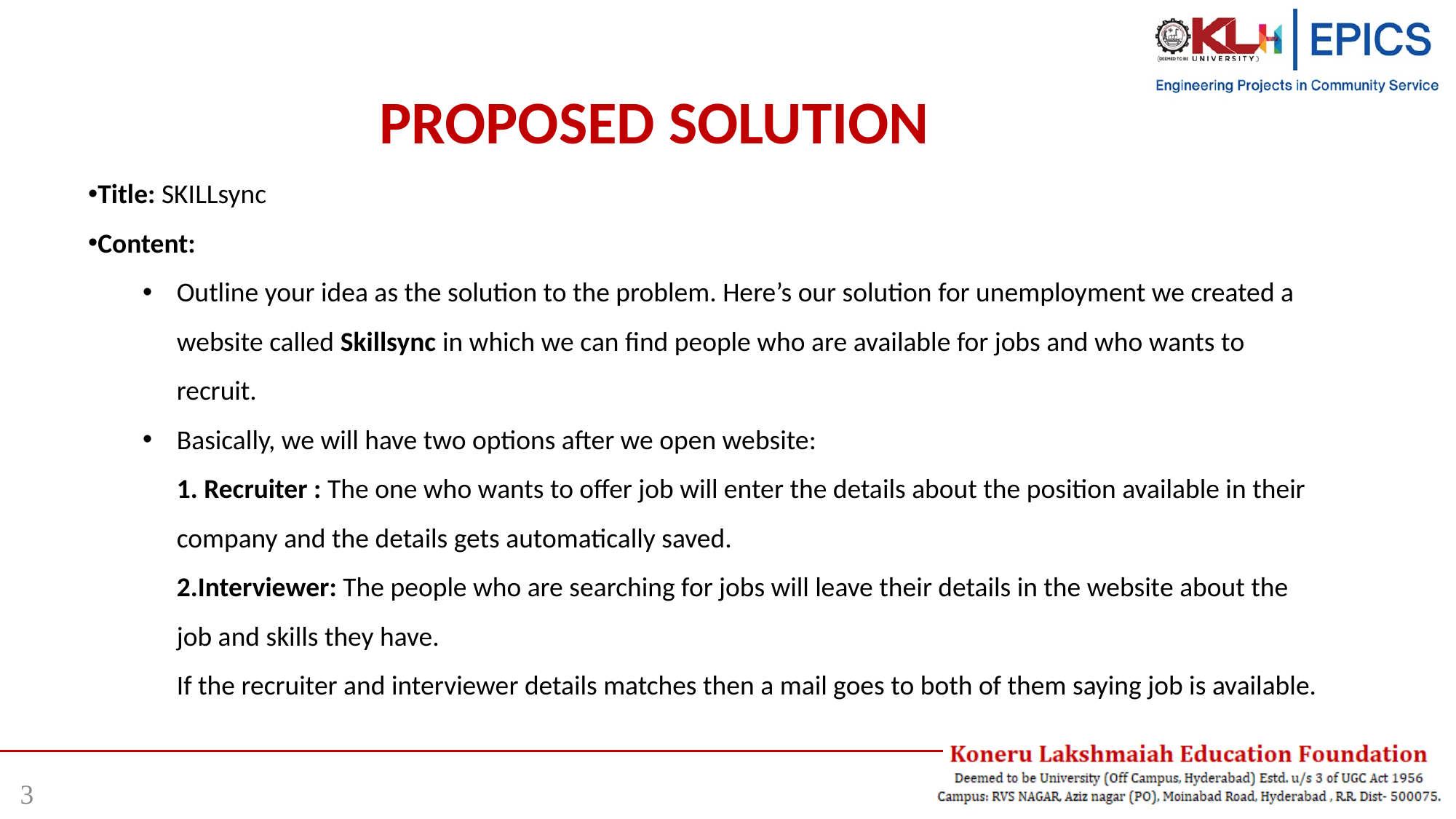

PROPOSED SOLUTION
Title: SKILLsync
Content:
Outline your idea as the solution to the problem. Here’s our solution for unemployment we created a website called Skillsync in which we can find people who are available for jobs and who wants to recruit.
Basically, we will have two options after we open website:
1. Recruiter : The one who wants to offer job will enter the details about the position available in their company and the details gets automatically saved.
2.Interviewer: The people who are searching for jobs will leave their details in the website about the job and skills they have.
If the recruiter and interviewer details matches then a mail goes to both of them saying job is available.

3